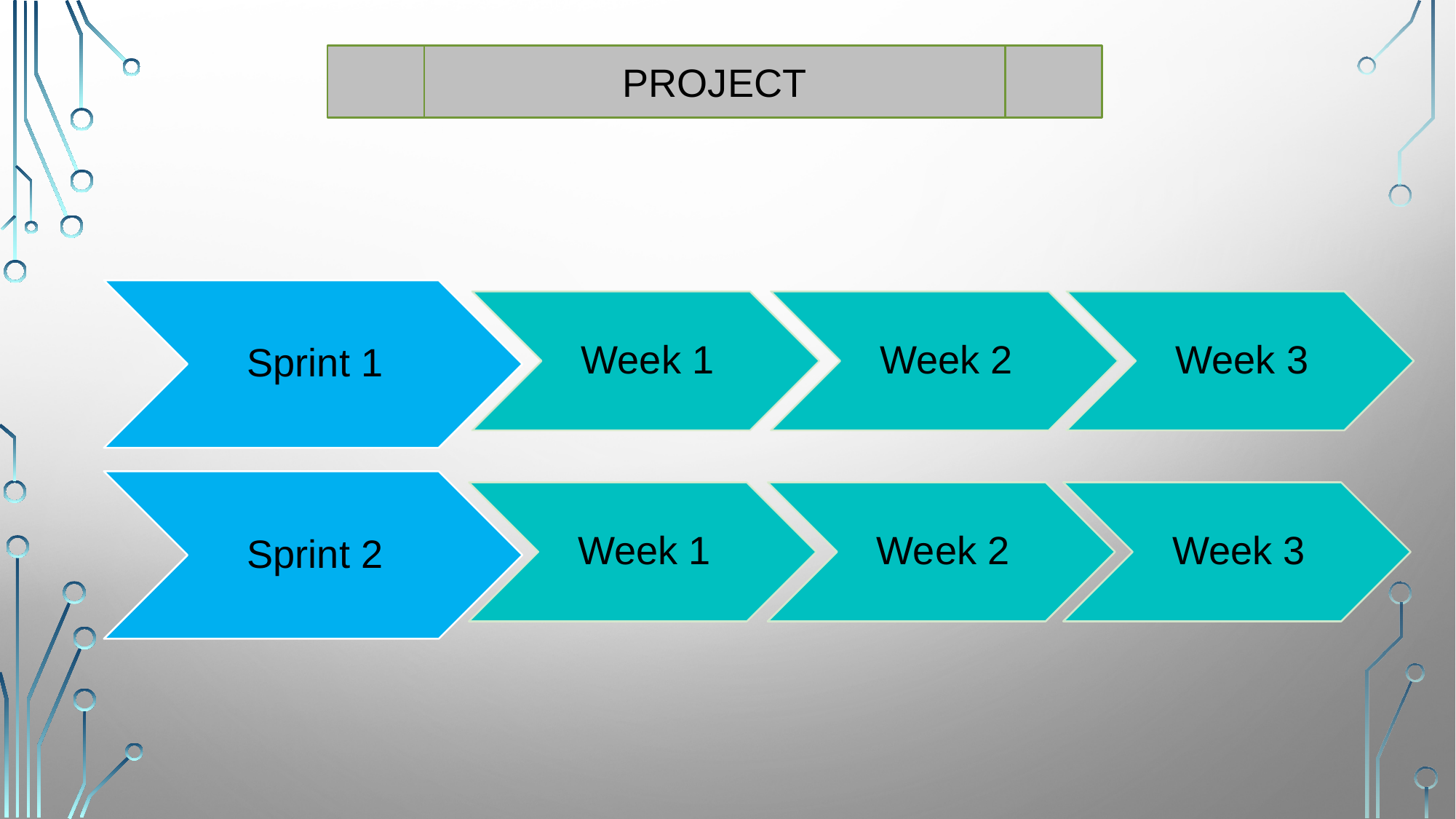

PROJECT
Sprint 1
Week 1
Week 2
Week 3
Sprint 2
Week 1
Week 2
Week 3